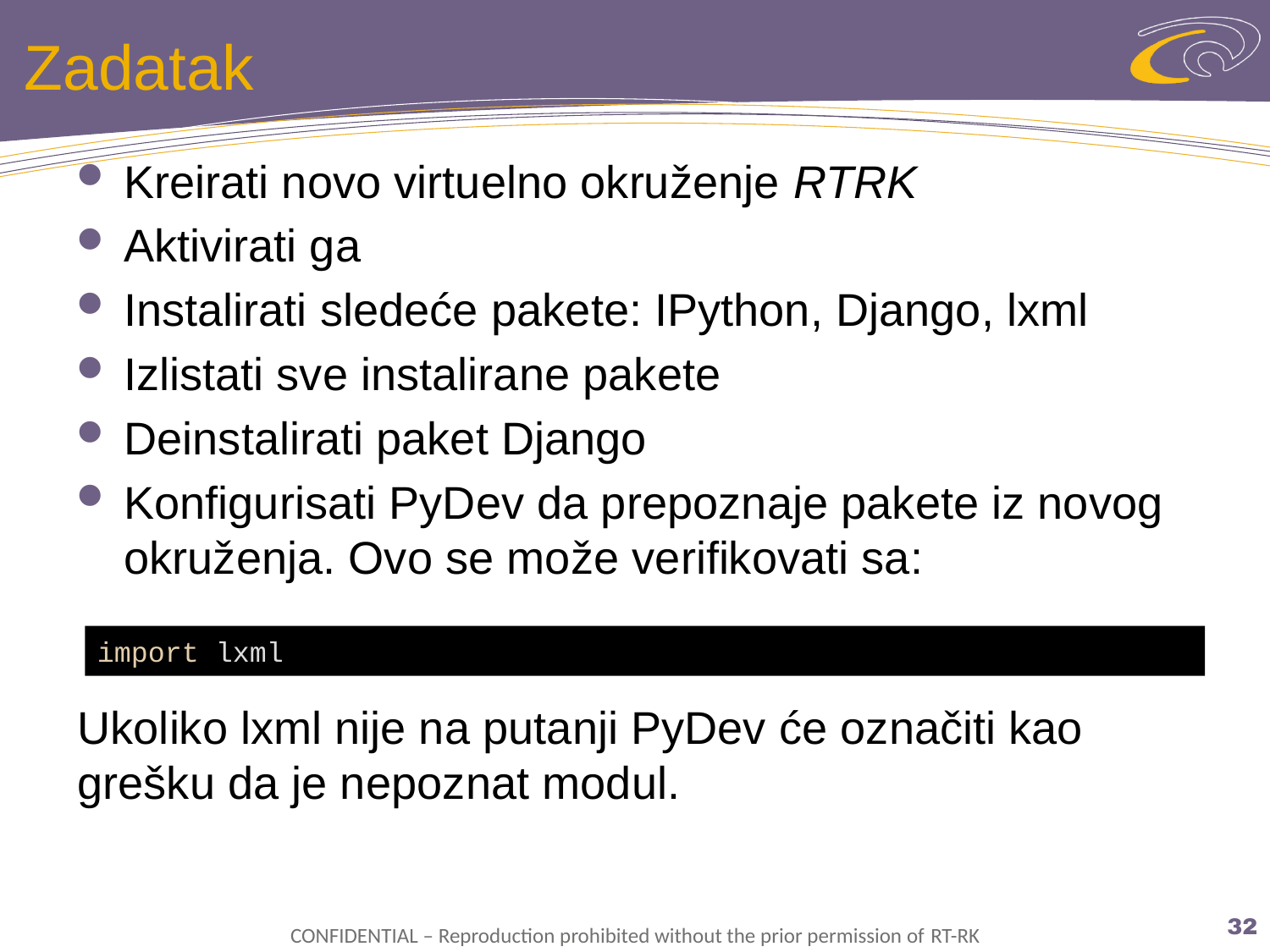

# Zadatak
Kreirati novo virtuelno okruženje RTRK
Aktivirati ga
Instalirati sledeće pakete: IPython, Django, lxml
Izlistati sve instalirane pakete
Deinstalirati paket Django
Konfigurisati PyDev da prepoznaje pakete iz novog okruženja. Ovo se može verifikovati sa:
import lxml
Ukoliko lxml nije na putanji PyDev će označiti kao grešku da je nepoznat modul.